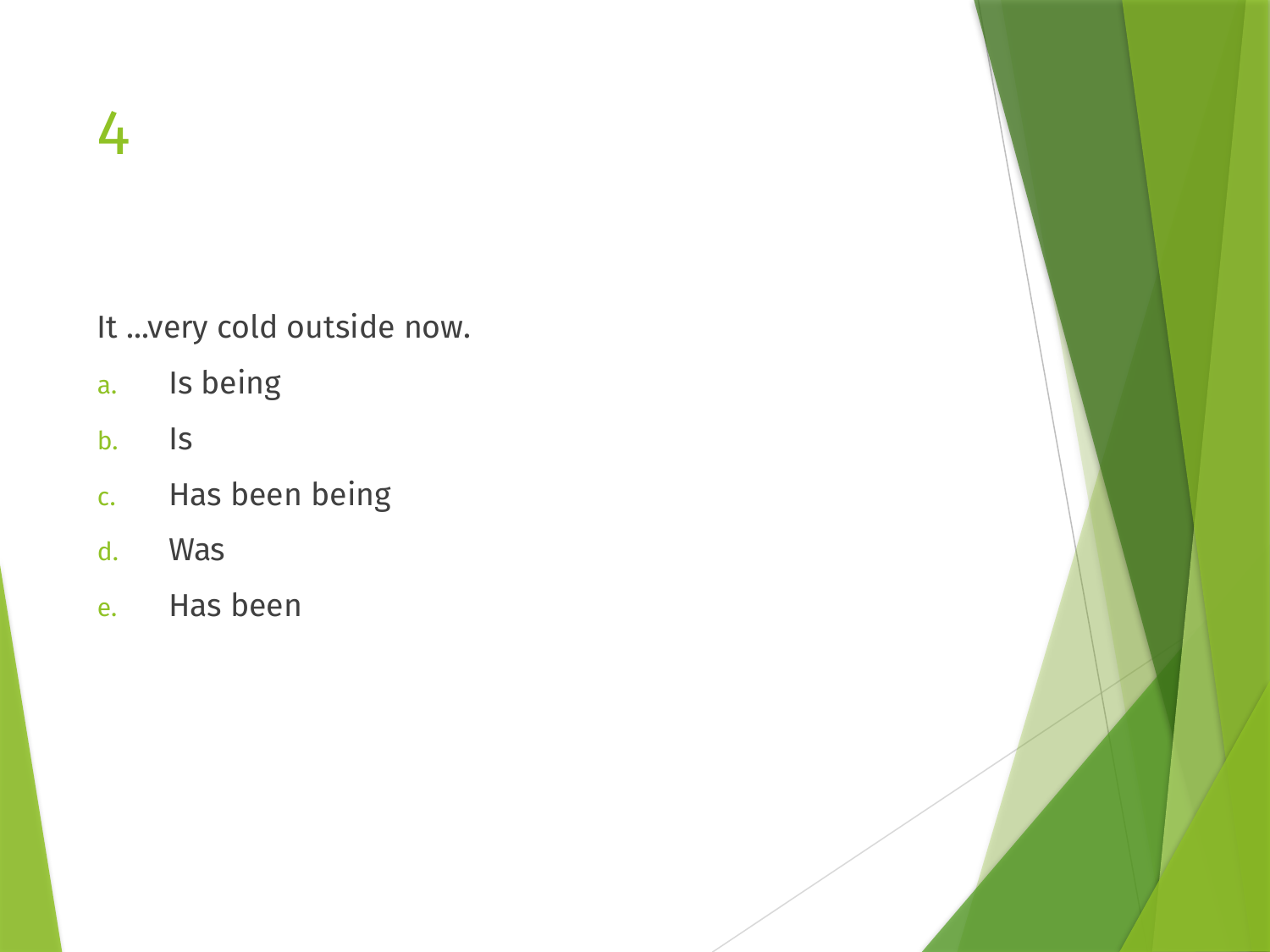

# 4
It ...very cold outside now.
Is being
Is
Has been being
Was
Has been